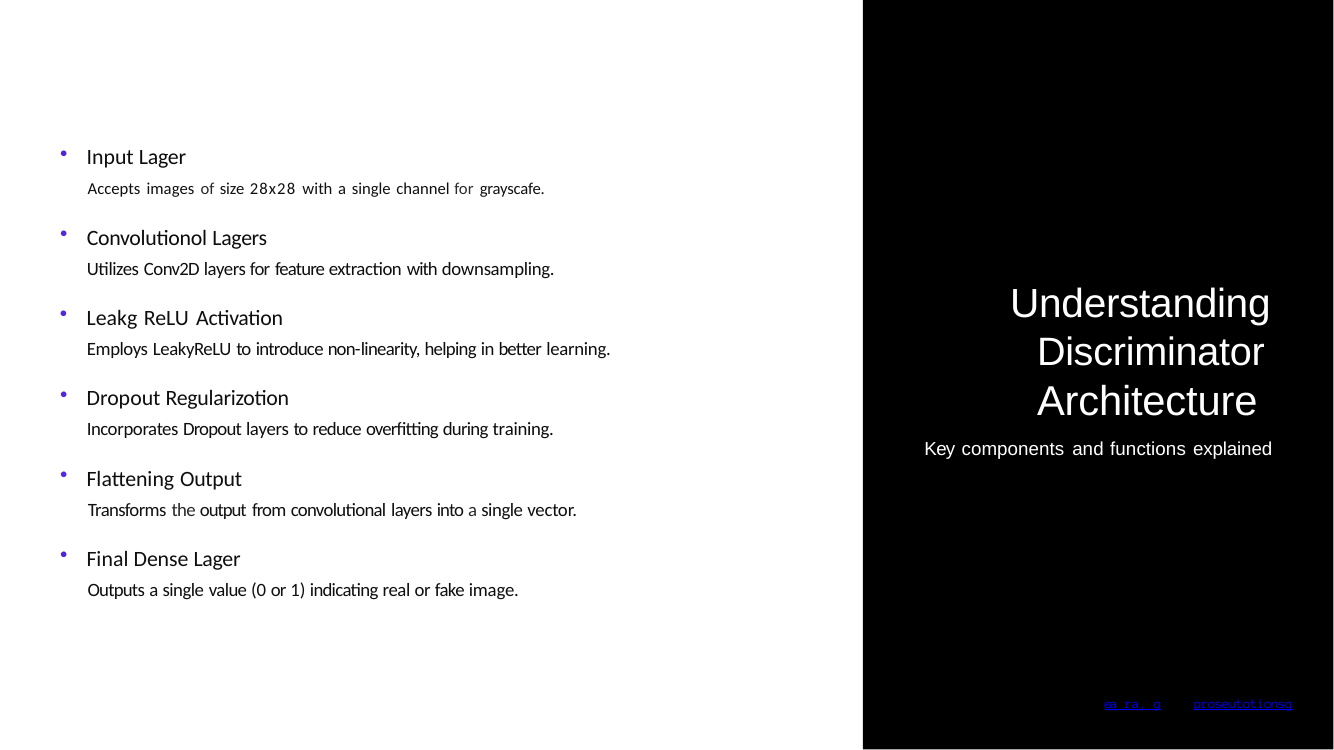

Input Lager
Accepts images of size 28x28 with a single channel for grayscafe.

Convolutionol Lagers
Utilizes Conv2D layers for feature extraction with downsampling.
Understanding Discriminator Architecture
Key components and functions explained
Leakg ReLU Activation
Employs LeakyReLU to introduce non-linearity, helping in better learning.
Dropout Regularizotion
Incorporates Dropout layers to reduce overfitting during training.
Flattening Output
Transforms the output from convolutional layers into a single vector.

Final Dense Lager
Outputs a single value (0 or 1) indicating real or fake image.
ea ra, g
proseutotionsg